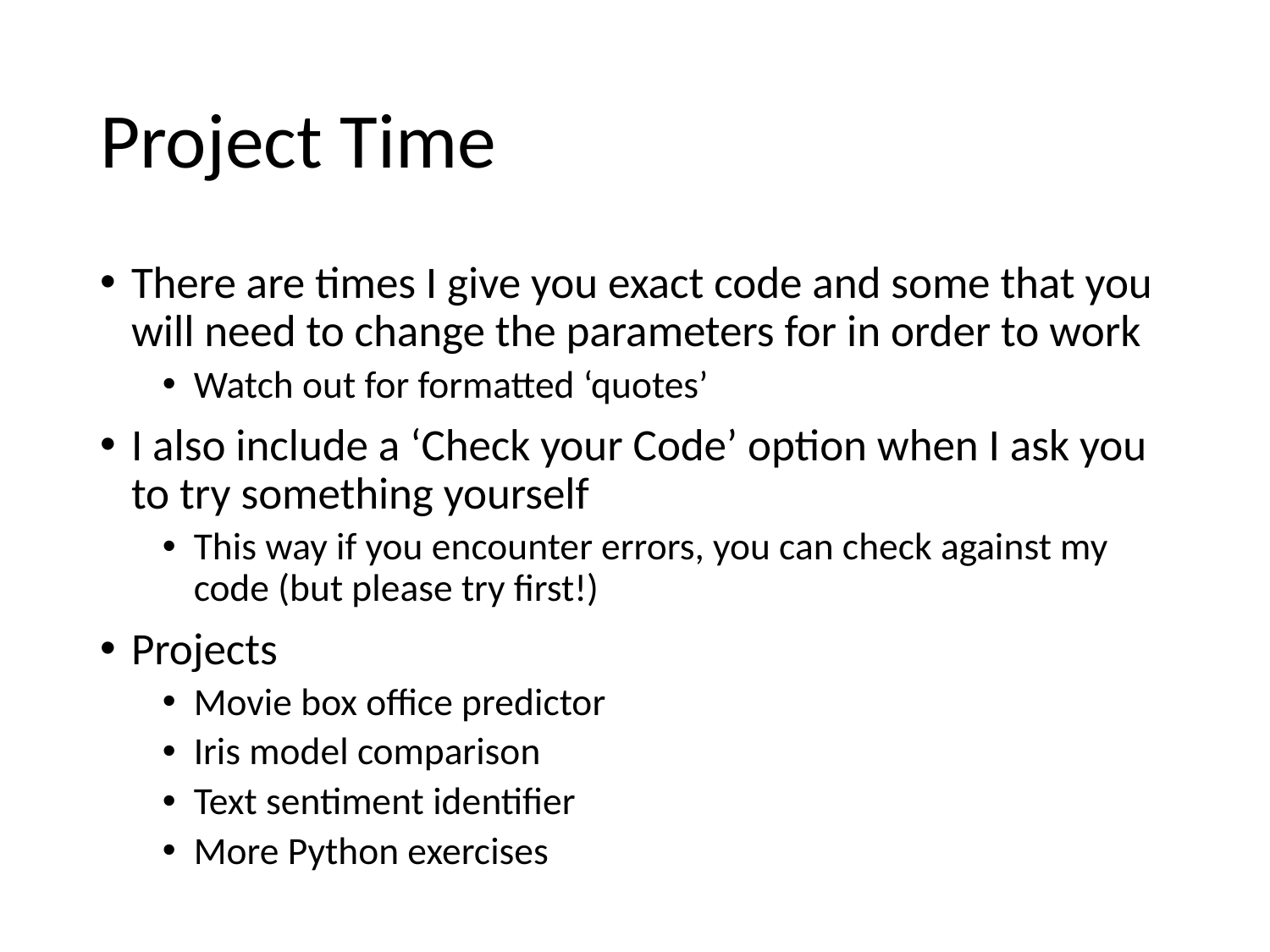

# Project Time
There are times I give you exact code and some that you will need to change the parameters for in order to work
Watch out for formatted ‘quotes’
I also include a ‘Check your Code’ option when I ask you to try something yourself
This way if you encounter errors, you can check against my code (but please try first!)
Projects
Movie box office predictor
Iris model comparison
Text sentiment identifier
More Python exercises